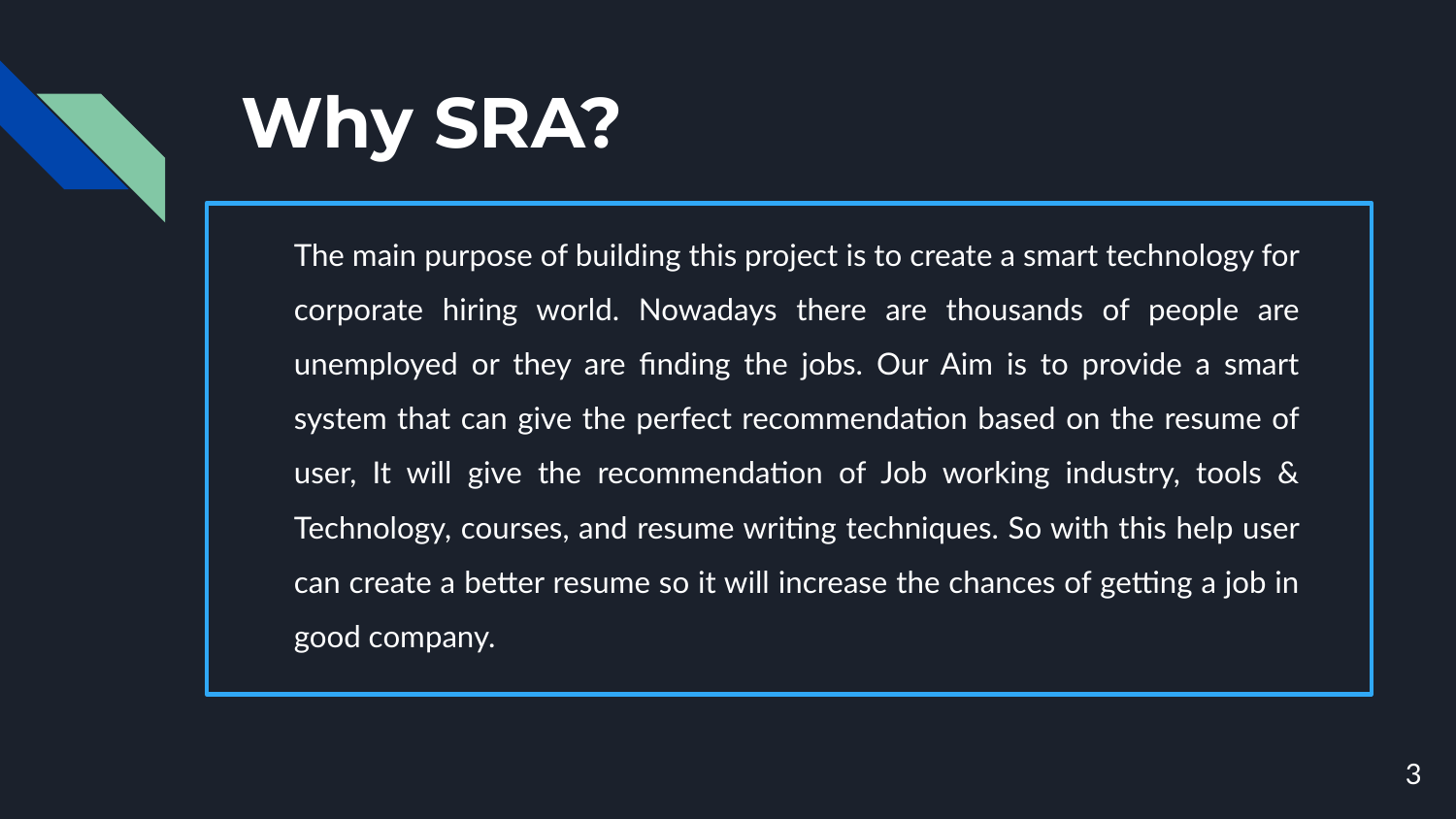

# Why SRA?
The main purpose of building this project is to create a smart technology for corporate hiring world. Nowadays there are thousands of people are unemployed or they are finding the jobs. Our Aim is to provide a smart system that can give the perfect recommendation based on the resume of user, It will give the recommendation of Job working industry, tools & Technology, courses, and resume writing techniques. So with this help user can create a better resume so it will increase the chances of getting a job in good company.
3